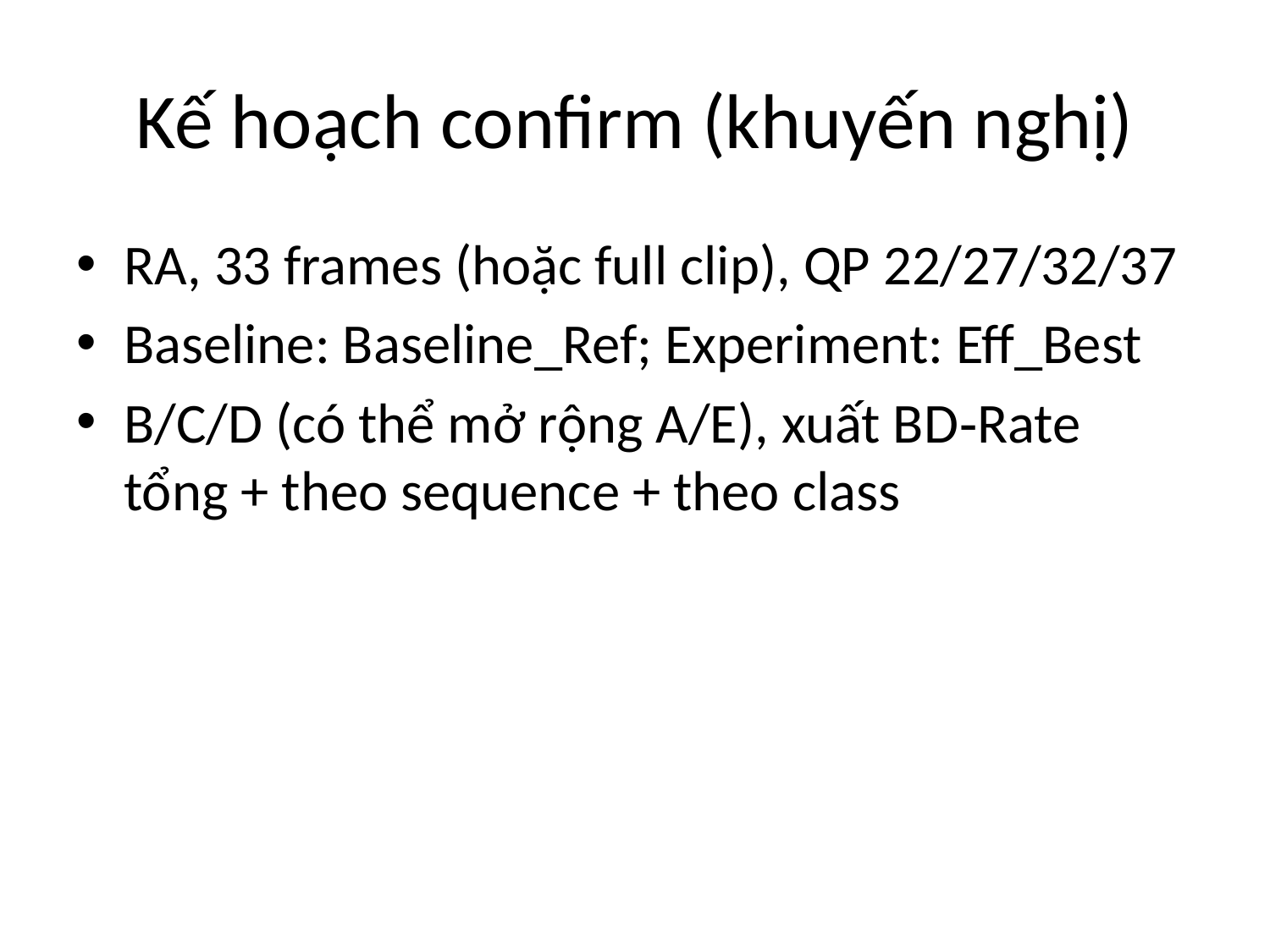

# Kế hoạch confirm (khuyến nghị)
RA, 33 frames (hoặc full clip), QP 22/27/32/37
Baseline: Baseline_Ref; Experiment: Eff_Best
B/C/D (có thể mở rộng A/E), xuất BD‑Rate tổng + theo sequence + theo class